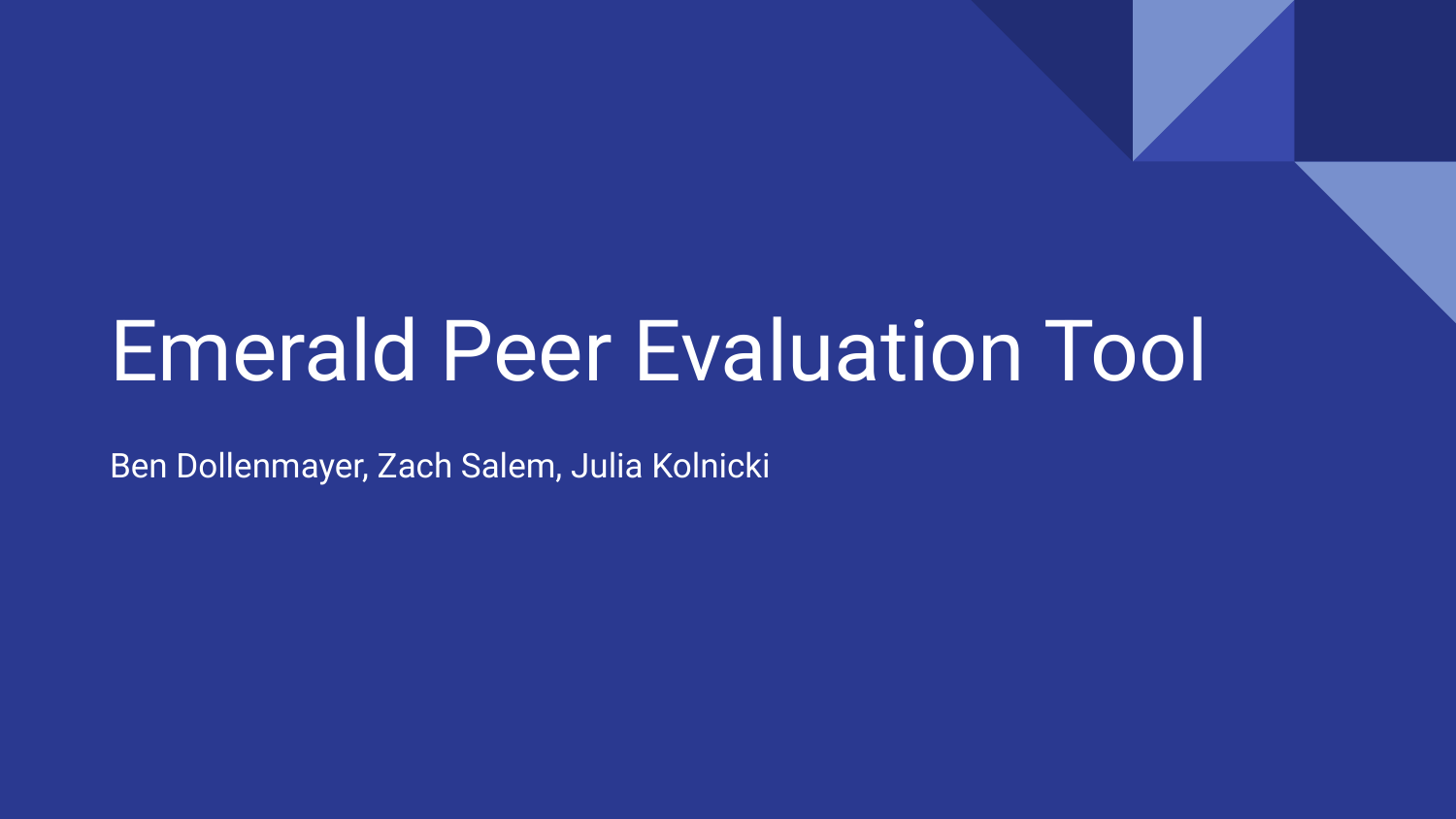

# Emerald Peer Evaluation Tool
Ben Dollenmayer, Zach Salem, Julia Kolnicki